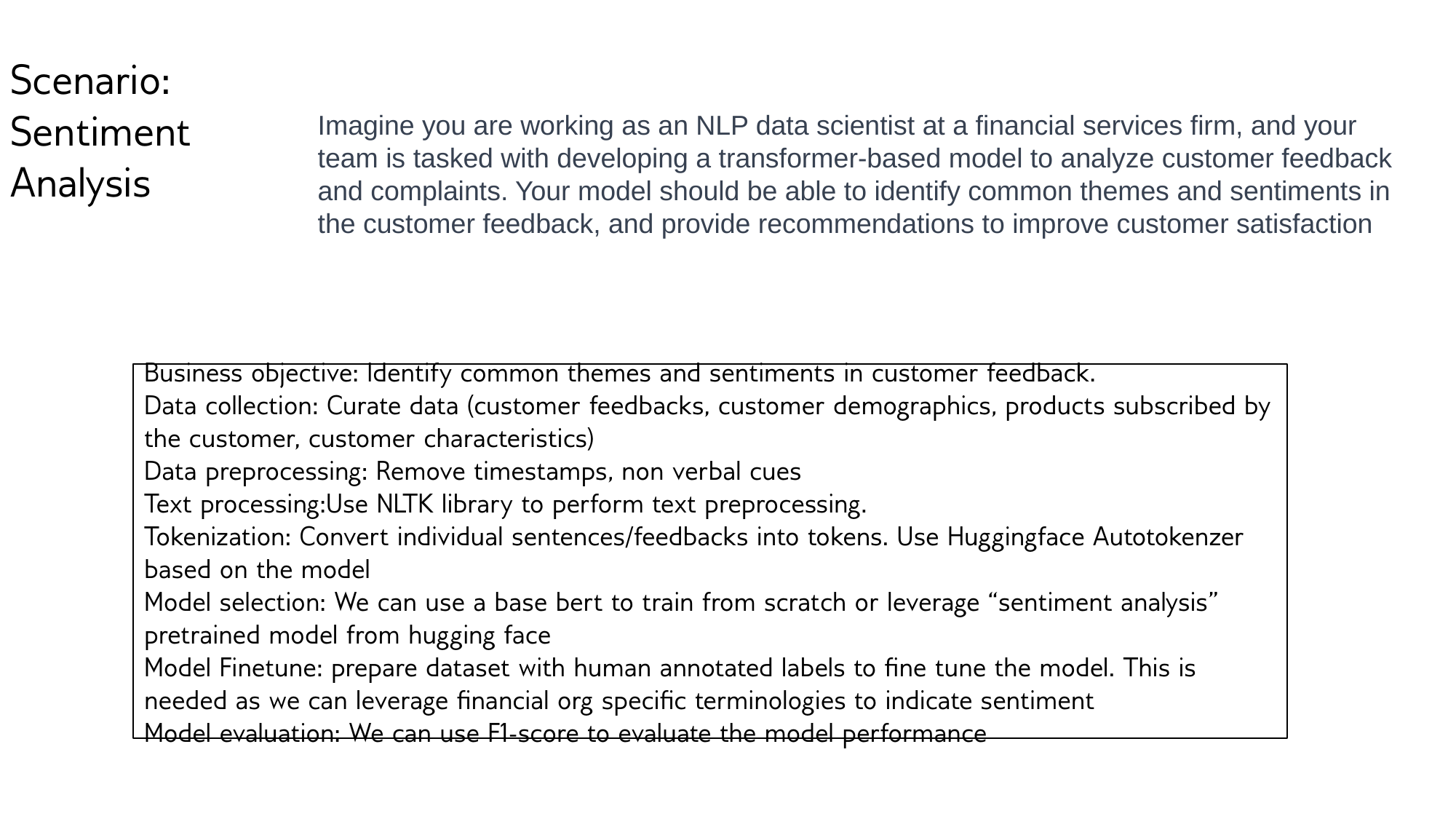

Scenario: Sentiment Analysis
Imagine you are working as an NLP data scientist at a financial services firm, and your team is tasked with developing a transformer-based model to analyze customer feedback and complaints. Your model should be able to identify common themes and sentiments in the customer feedback, and provide recommendations to improve customer satisfaction
Business objective: Identify common themes and sentiments in customer feedback.
Data collection: Curate data (customer feedbacks, customer demographics, products subscribed by the customer, customer characteristics)
Data preprocessing: Remove timestamps, non verbal cues
Text processing:Use NLTK library to perform text preprocessing.
Tokenization: Convert individual sentences/feedbacks into tokens. Use Huggingface Autotokenzer based on the model
Model selection: We can use a base bert to train from scratch or leverage “sentiment analysis” pretrained model from hugging face
Model Finetune: prepare dataset with human annotated labels to fine tune the model. This is needed as we can leverage financial org specific terminologies to indicate sentiment
Model evaluation: We can use F1-score to evaluate the model performance